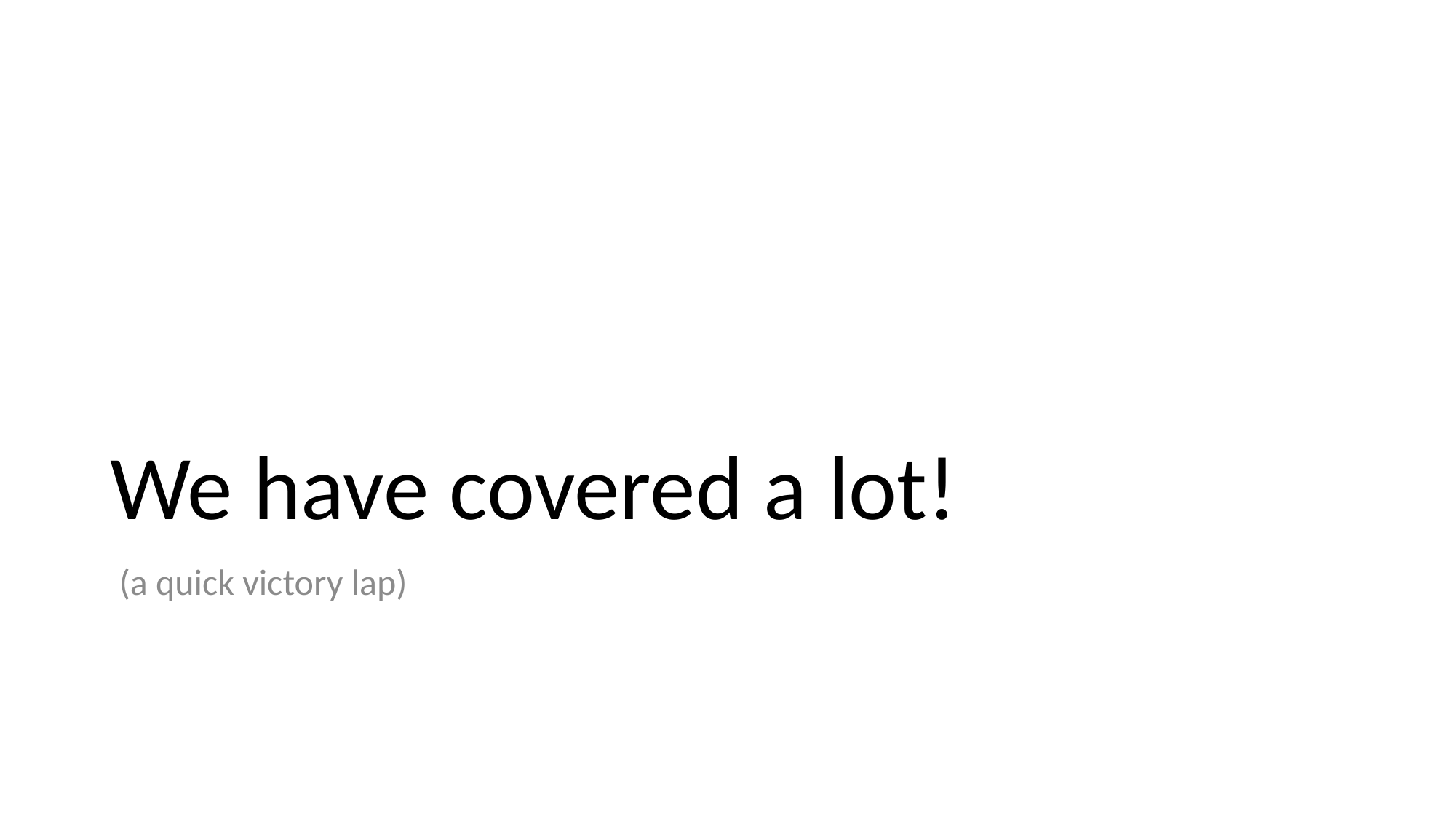

# We have covered a lot!
(a quick victory lap)